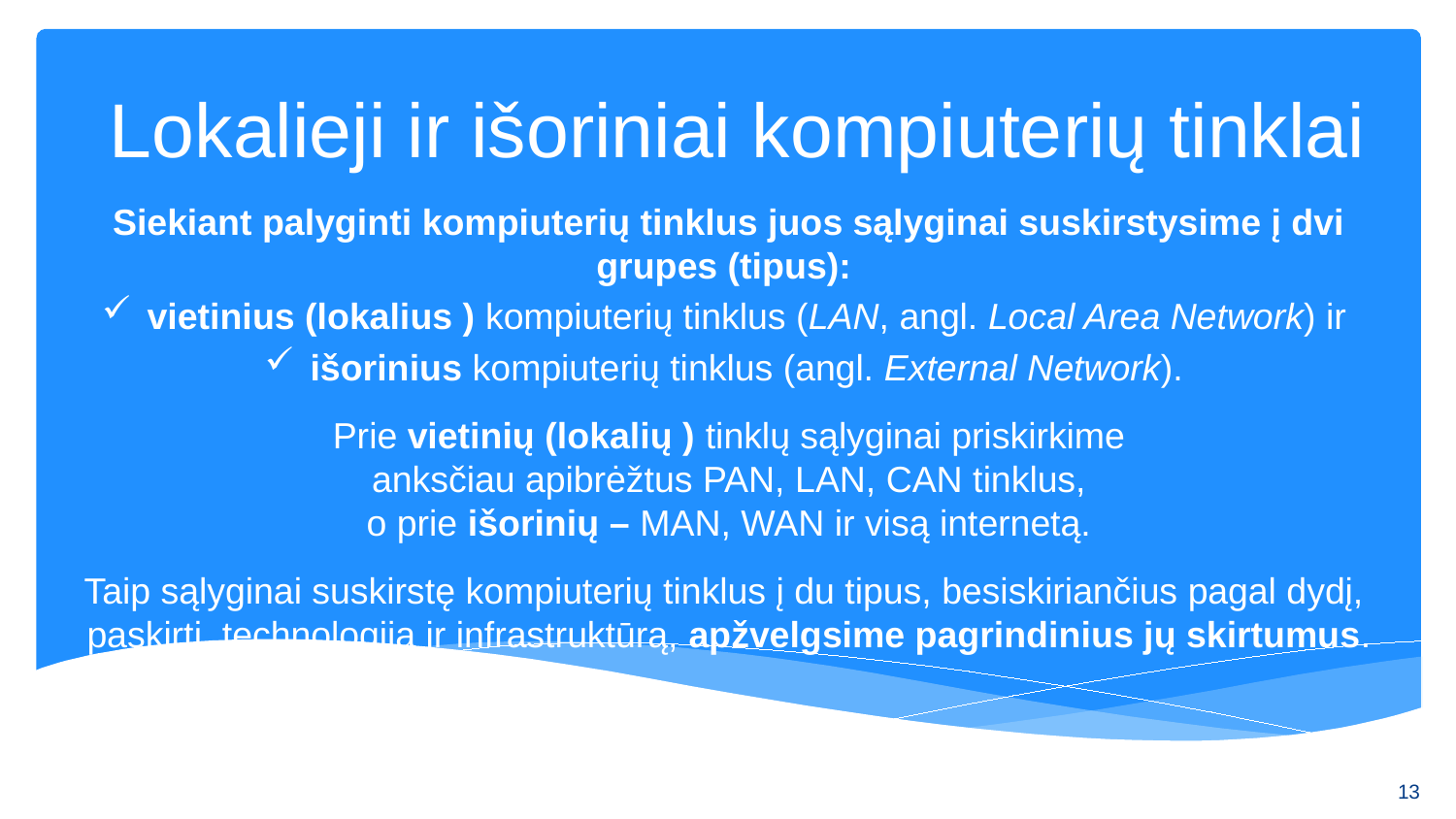

# Lokalieji ir išoriniai kompiuterių tinklai
Siekiant palyginti kompiuterių tinklus juos sąlyginai suskirstysime į dvi grupes (tipus):
vietinius (lokalius ) kompiuterių tinklus (LAN, angl. Local Area Network) ir
išorinius kompiuterių tinklus (angl. External Network).
Prie vietinių (lokalių ) tinklų sąlyginai priskirkime
anksčiau apibrėžtus PAN, LAN, CAN tinklus,
o prie išorinių – MAN, WAN ir visą internetą.
Taip sąlyginai suskirstę kompiuterių tinklus į du tipus, besiskiriančius pagal dydį,  paskirtį, technologiją ir infrastruktūrą, apžvelgsime pagrindinius jų skirtumus.
13